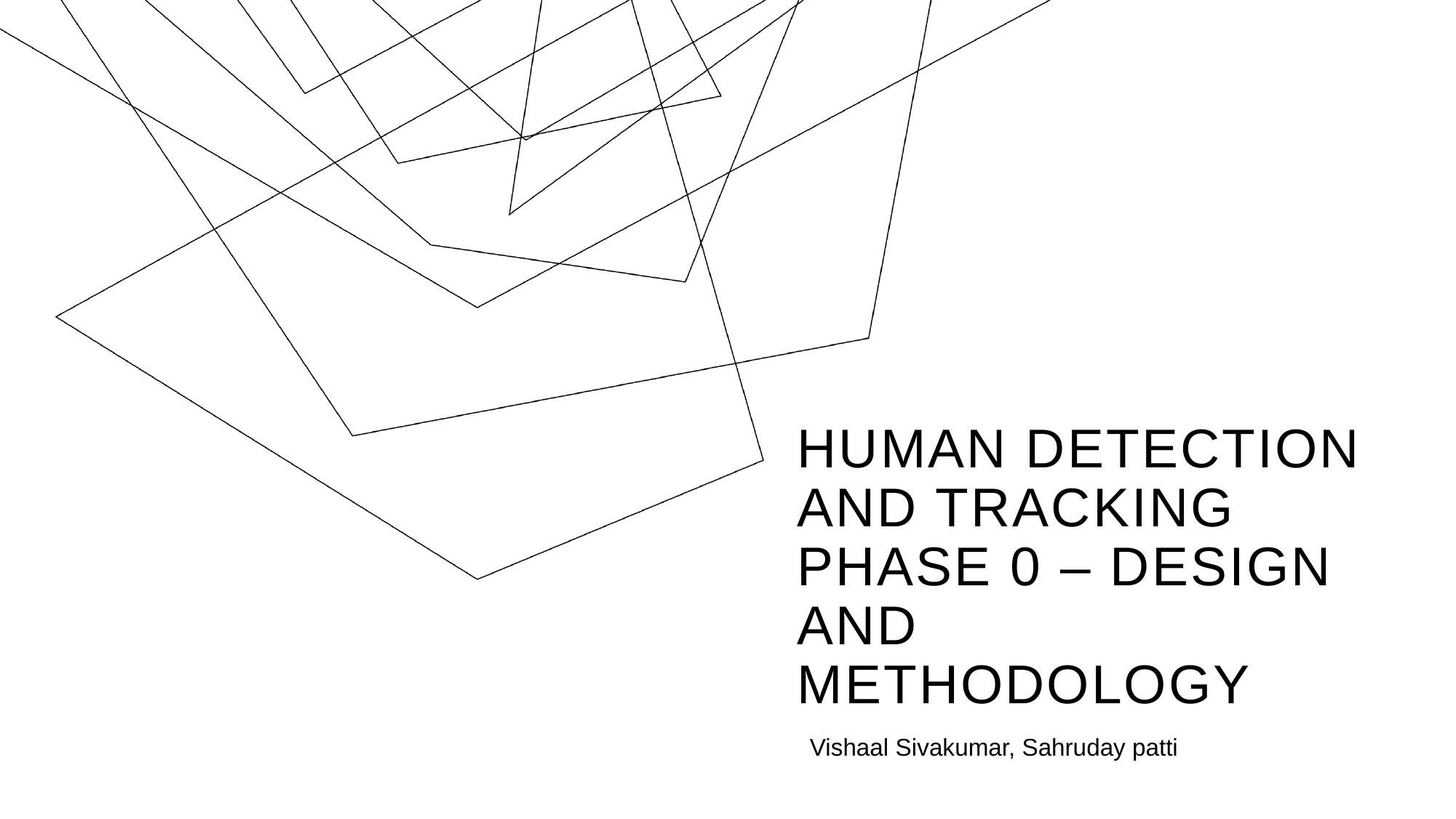

# Human Detection and Tracking Phase 0 – Design and methodology
Vishaal Sivakumar, Sahruday patti